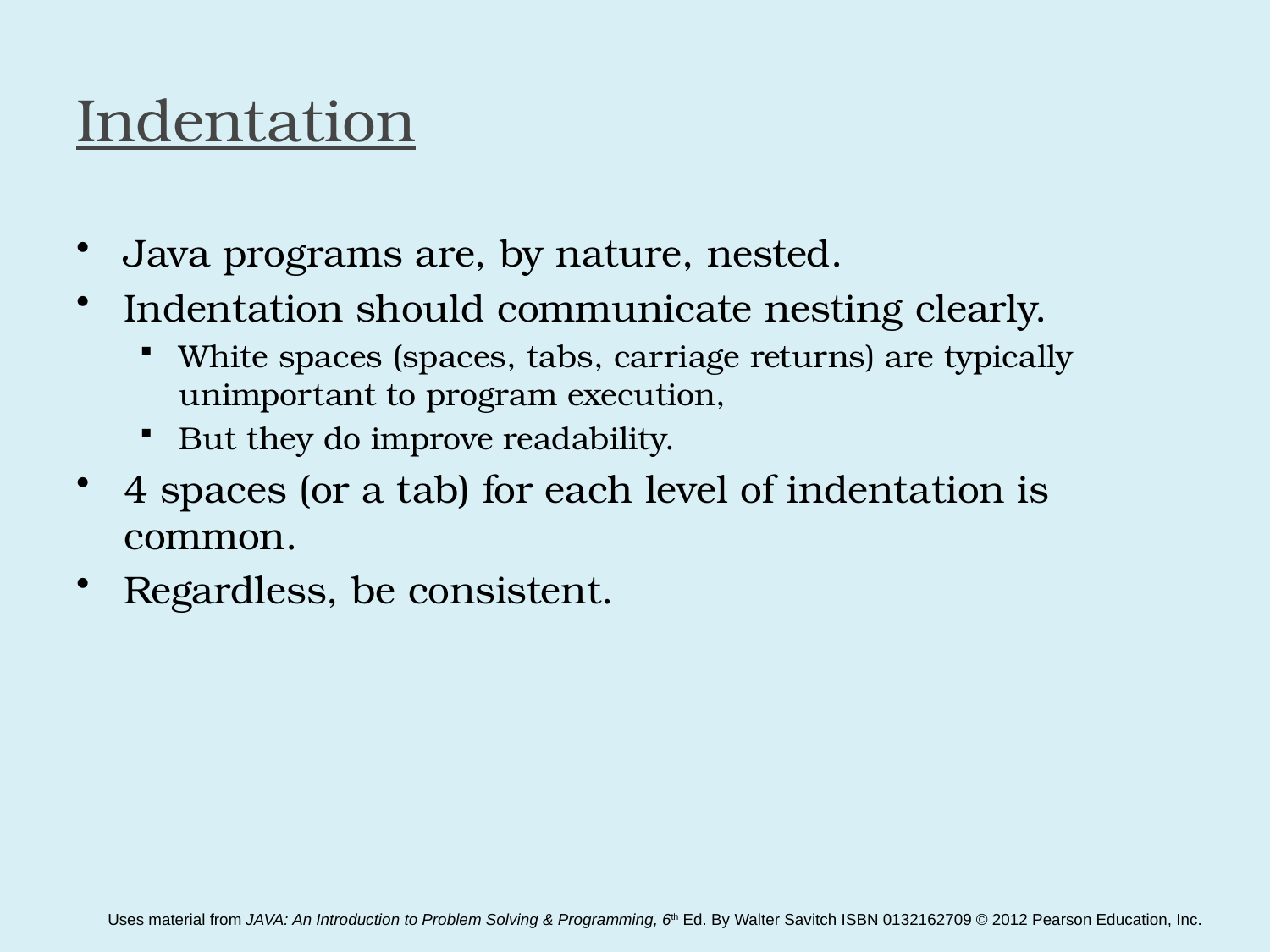

# Indentation
Java programs are, by nature, nested.
Indentation should communicate nesting clearly.
White spaces (spaces, tabs, carriage returns) are typically unimportant to program execution,
But they do improve readability.
4 spaces (or a tab) for each level of indentation is common.
Regardless, be consistent.